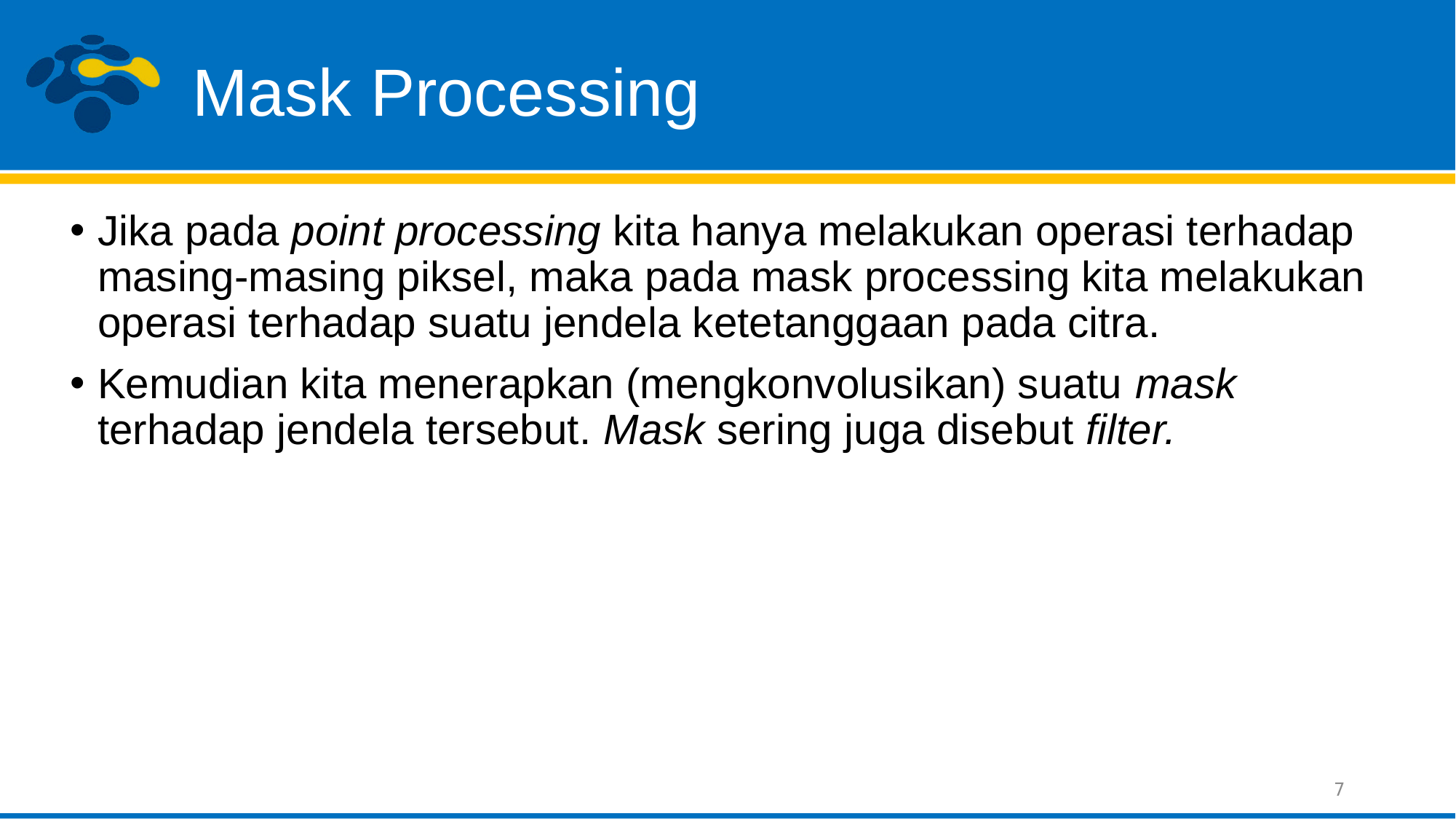

# Mask Processing
Jika pada point processing kita hanya melakukan operasi terhadap masing-masing piksel, maka pada mask processing kita melakukan operasi terhadap suatu jendela ketetanggaan pada citra.
Kemudian kita menerapkan (mengkonvolusikan) suatu mask terhadap jendela tersebut. Mask sering juga disebut filter.
7